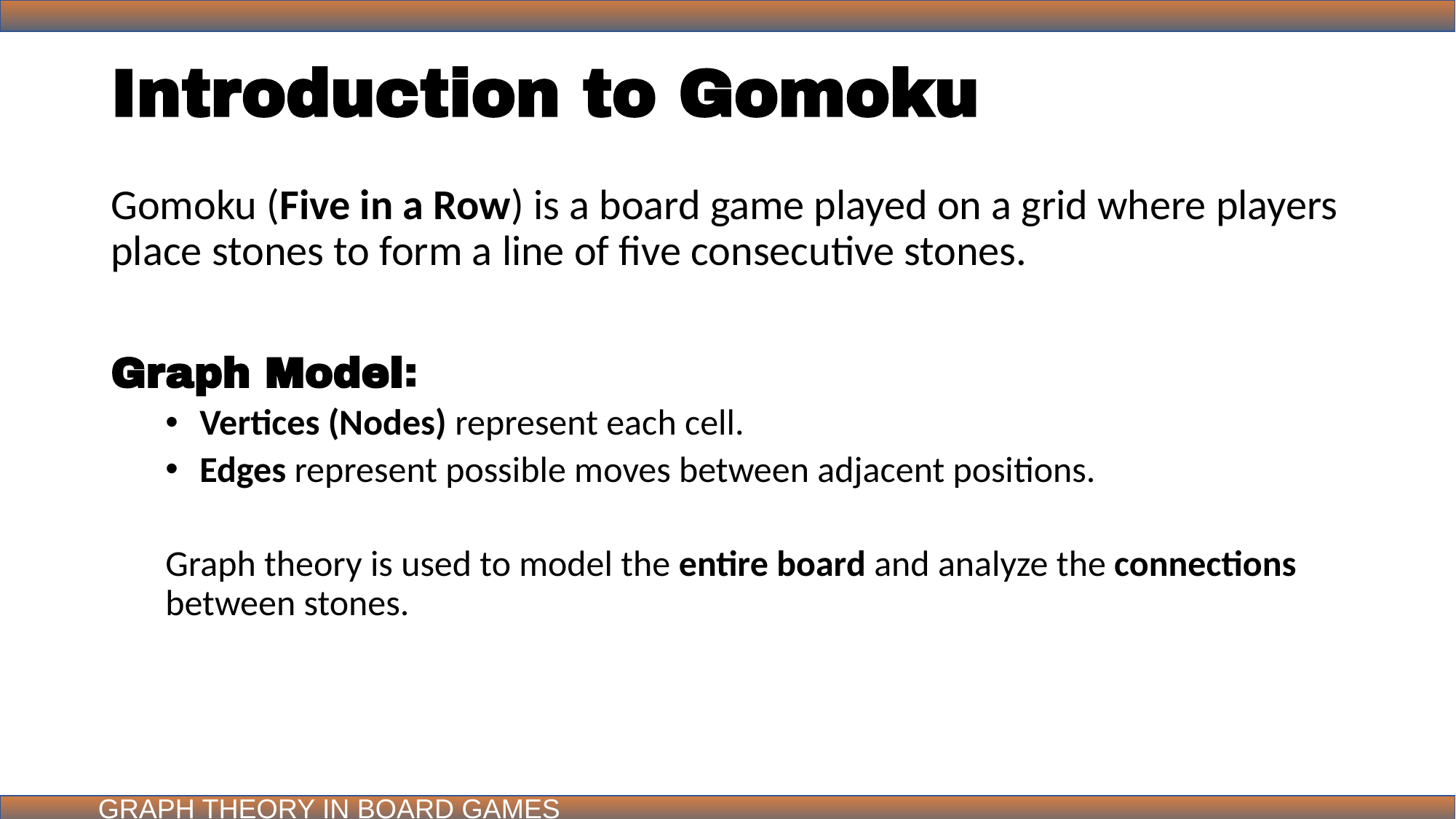

# Introduction to Gomoku
Gomoku (Five in a Row) is a board game played on a grid where players place stones to form a line of five consecutive stones.

Graph Model:
Vertices (Nodes) represent each cell.
Edges represent possible moves between adjacent positions.

Graph theory is used to model the entire board and analyze the connections between stones.

GRAPH THEORY IN BOARD GAMES